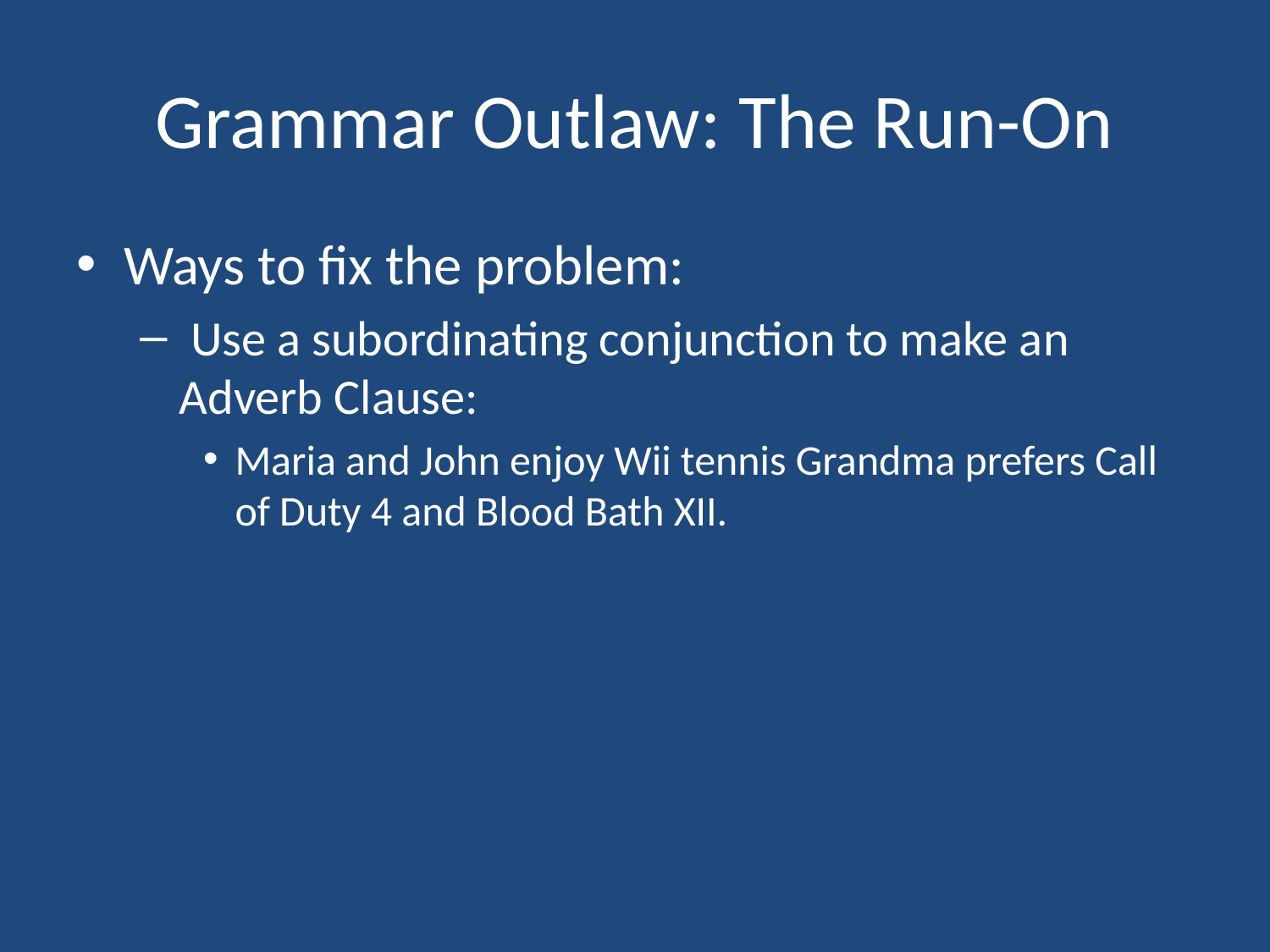

# Grammar Outlaw: The Run-On
Ways to fix the problem:
 Use a subordinating conjunction to make an Adverb Clause:
Maria and John enjoy Wii tennis Grandma prefers Call of Duty 4 and Blood Bath XII.